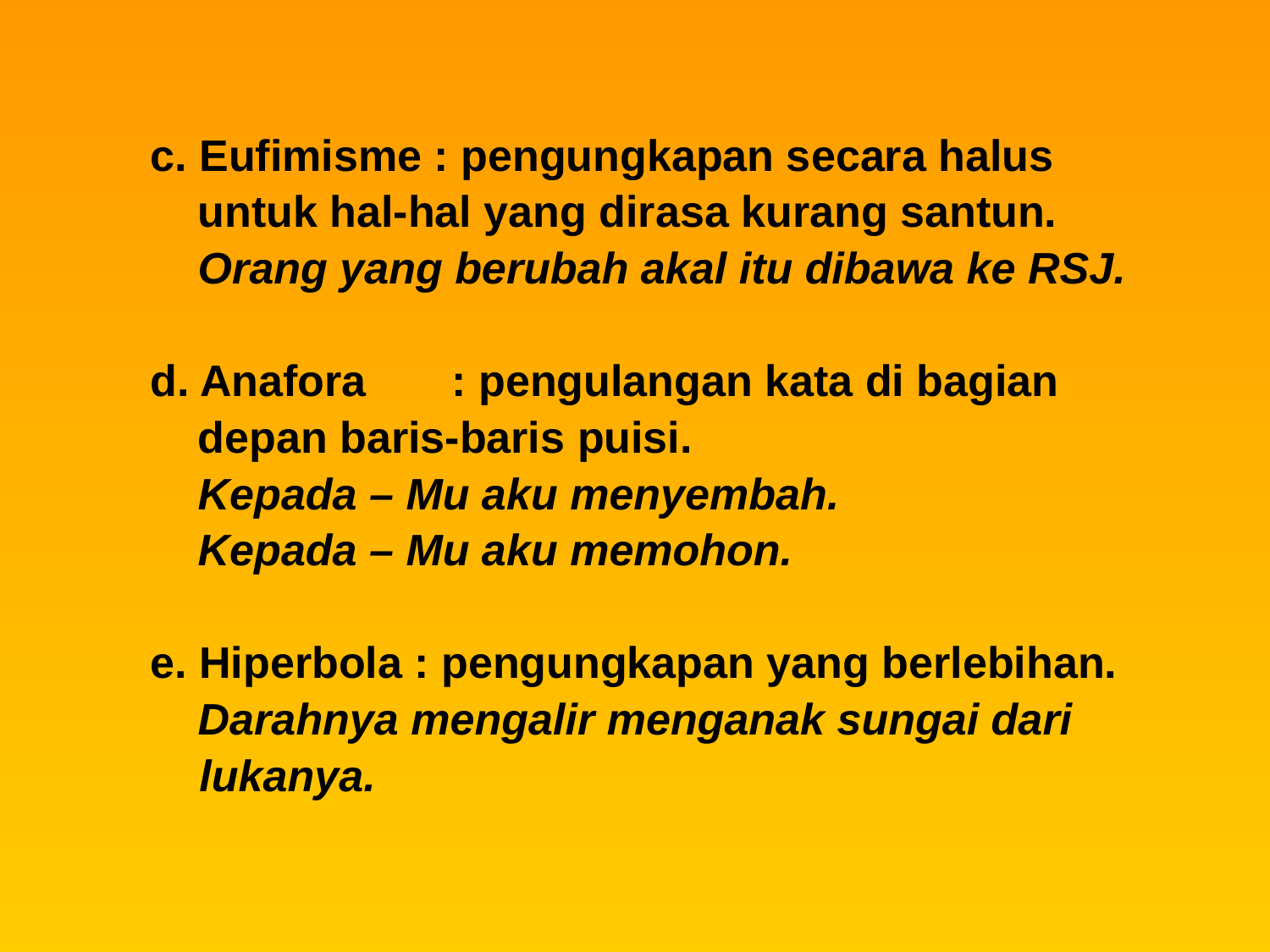

c. Eufimisme : pengungkapan secara halus
	untuk hal-hal yang dirasa kurang santun.
	Orang yang berubah akal itu dibawa ke RSJ.

d. Anafora	: pengulangan kata di bagian
	depan baris-baris puisi.
	Kepada – Mu aku menyembah.
	Kepada – Mu aku memohon.

e. Hiperbola : pengungkapan yang berlebihan.
	Darahnya mengalir menganak sungai dari
    lukanya.